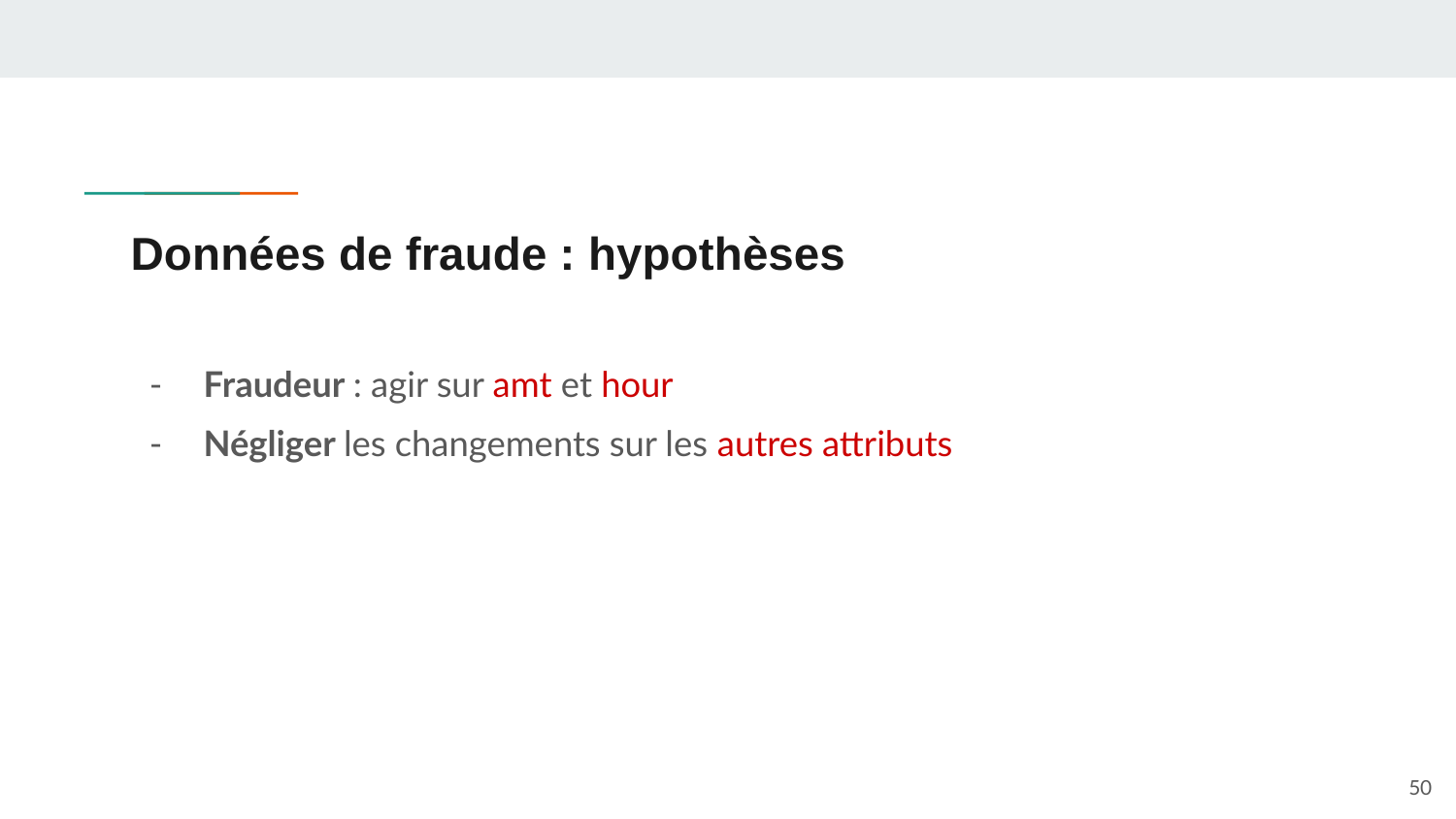

# Données de fraude : hypothèses
Fraudeur : agir sur amt et hour
Négliger les changements sur les autres attributs
50